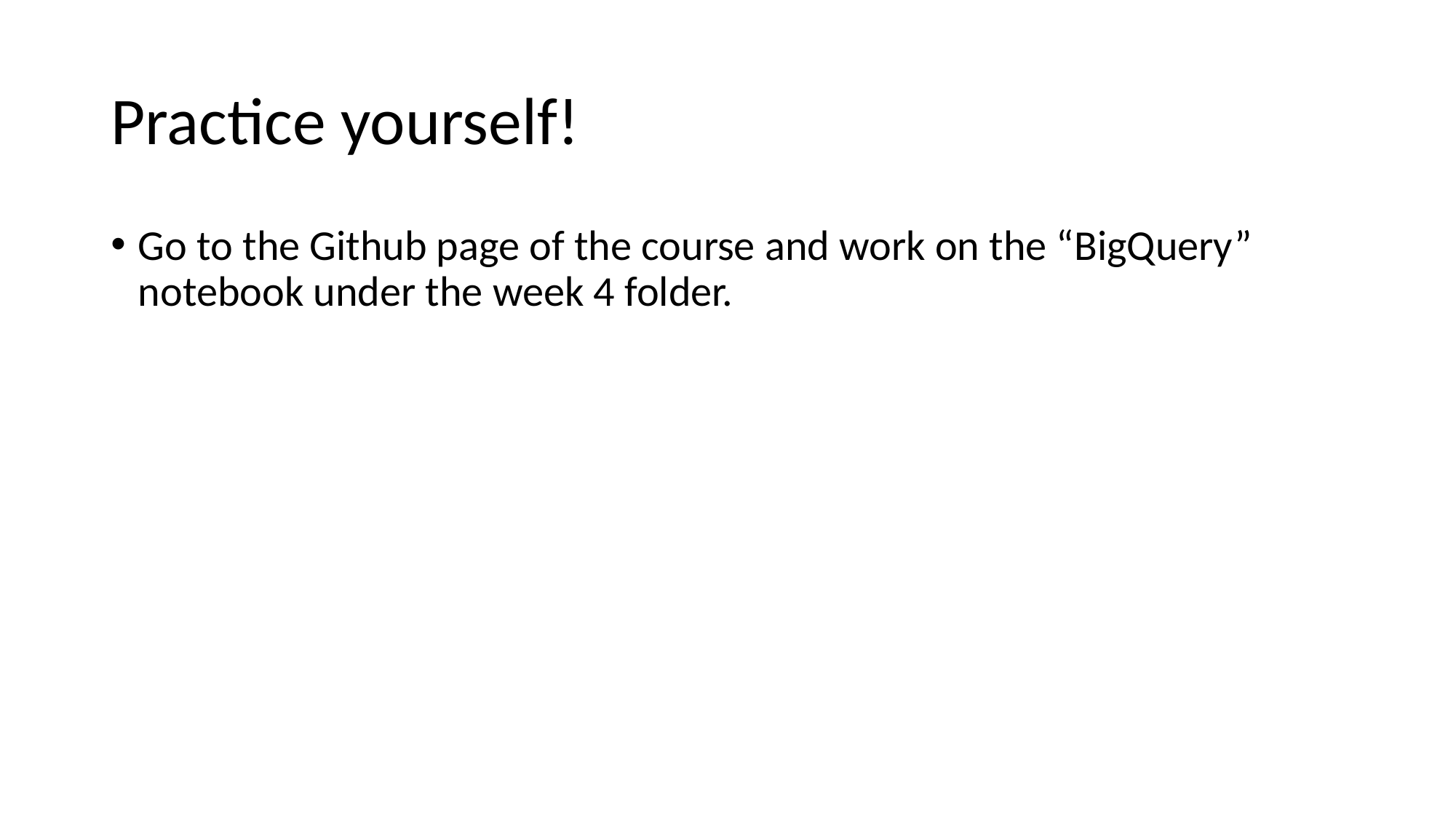

# Practice yourself!
Go to the Github page of the course and work on the “BigQuery” notebook under the week 4 folder.